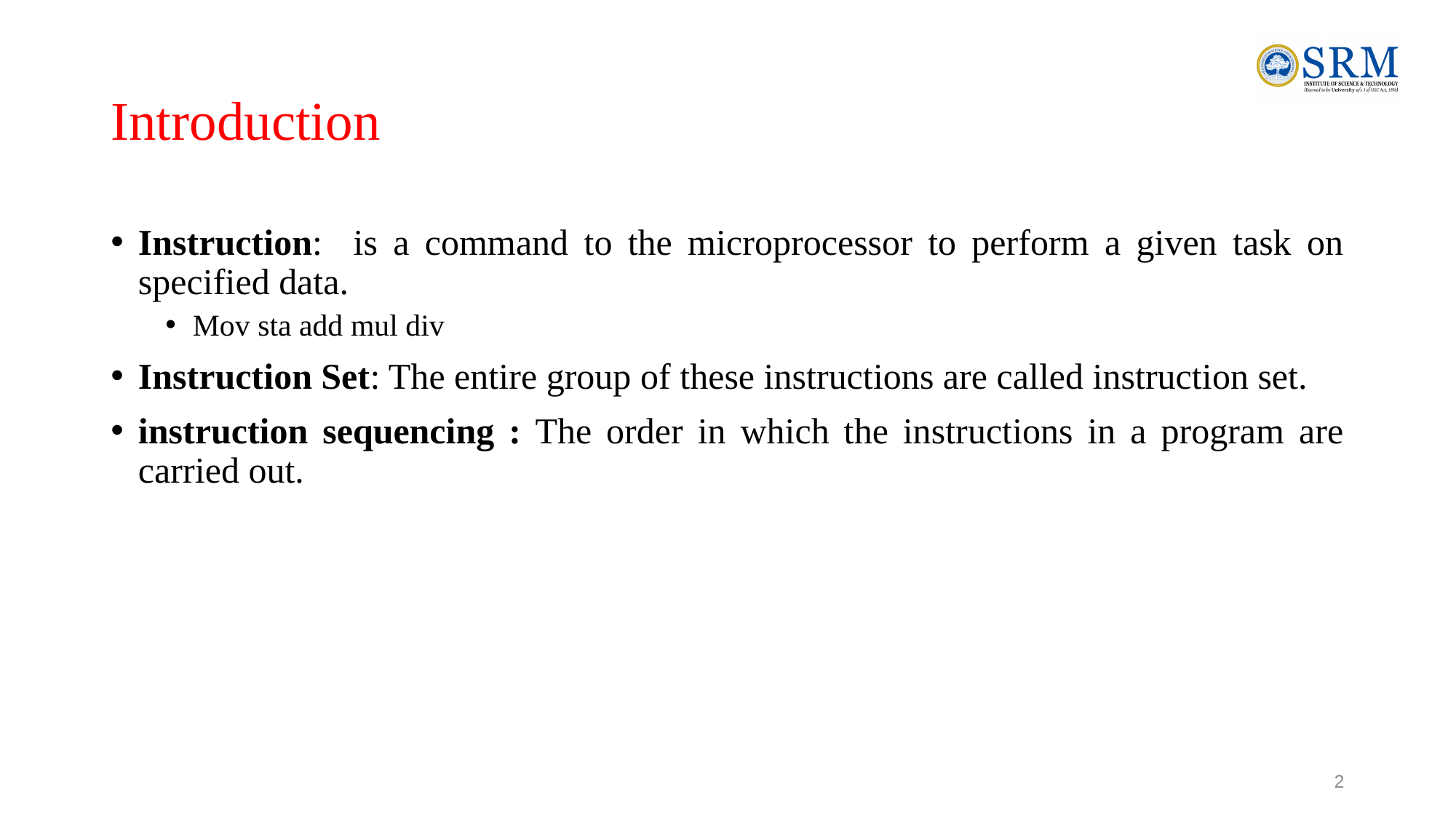

# Introduction
Instruction:  is a command to the microprocessor to perform a given task on specified data.
Mov sta add mul div
Instruction Set: The entire group of these instructions are called instruction set.
instruction sequencing : The order in which the instructions in a program are carried out.
2